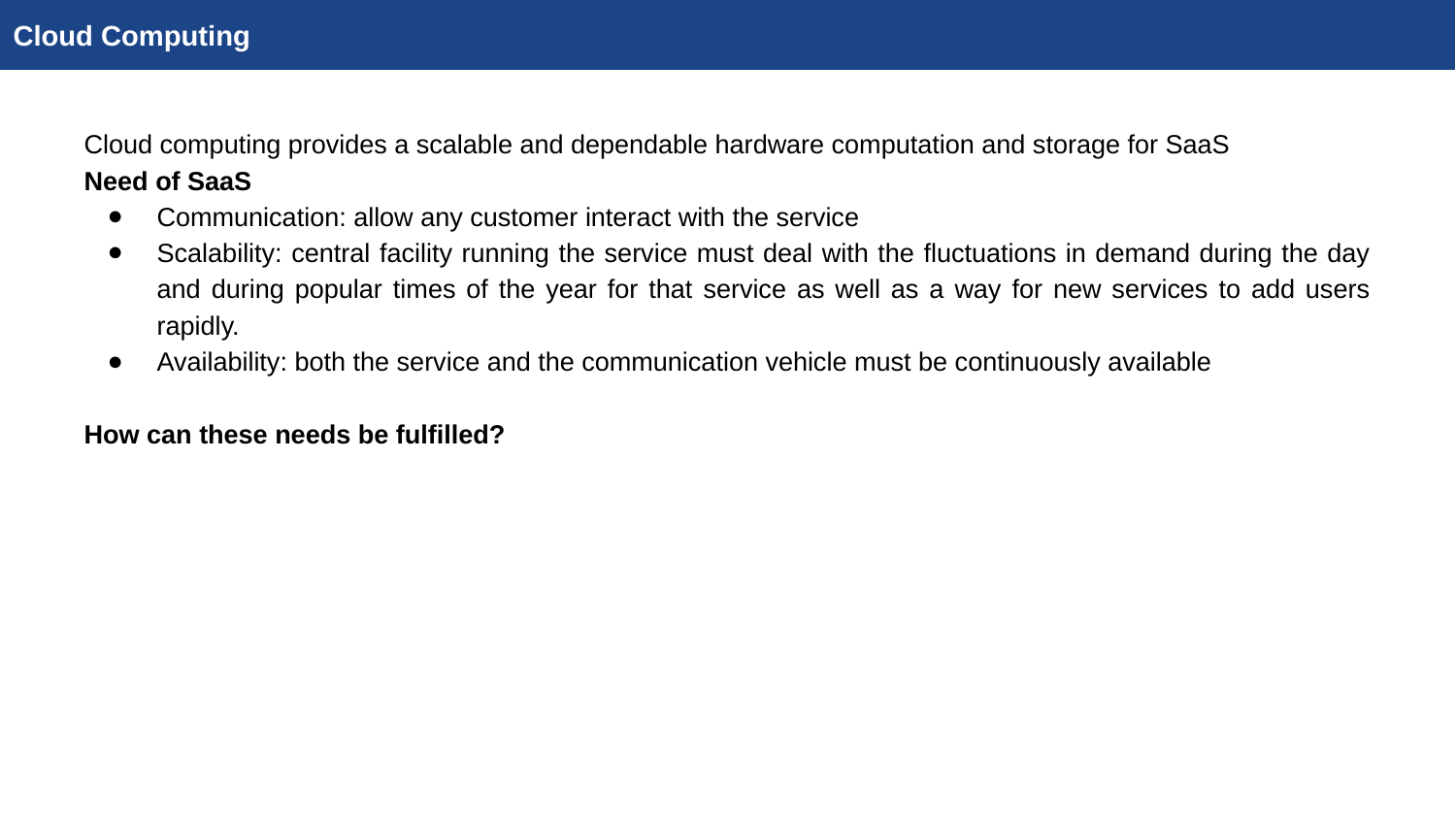

Cloud Computing
Cloud computing provides a scalable and dependable hardware computation and storage for SaaS
Need of SaaS
Communication: allow any customer interact with the service
Scalability: central facility running the service must deal with the fluctuations in demand during the day and during popular times of the year for that service as well as a way for new services to add users rapidly.
Availability: both the service and the communication vehicle must be continuously available

How can these needs be fulfilled?